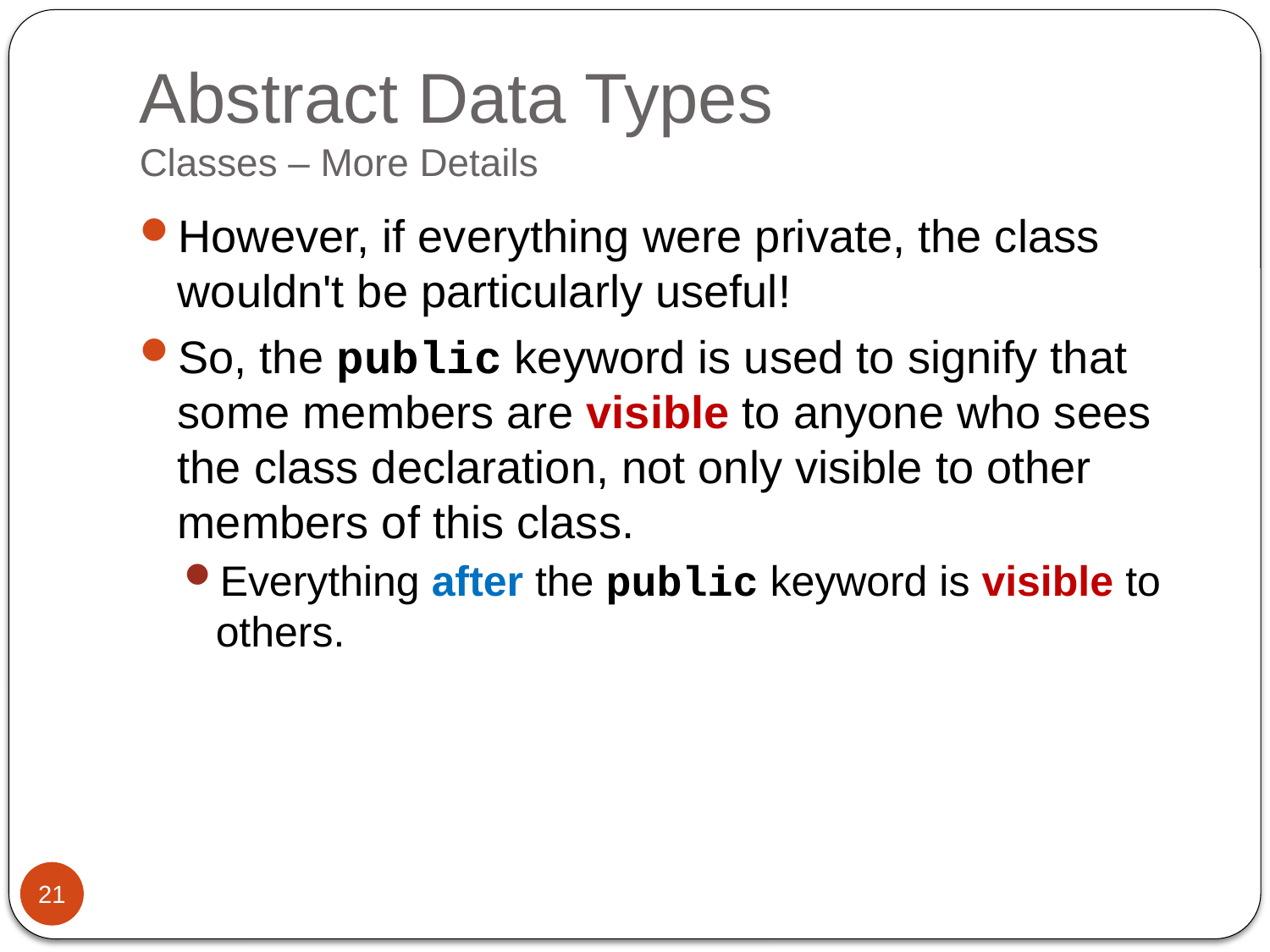

# Abstract Data Types Classes – More Details
However, if everything were private, the class wouldn't be particularly useful!
So, the public keyword is used to signify that some members are visible to anyone who sees the class declaration, not only visible to other members of this class.
Everything after the public keyword is visible to others.

21